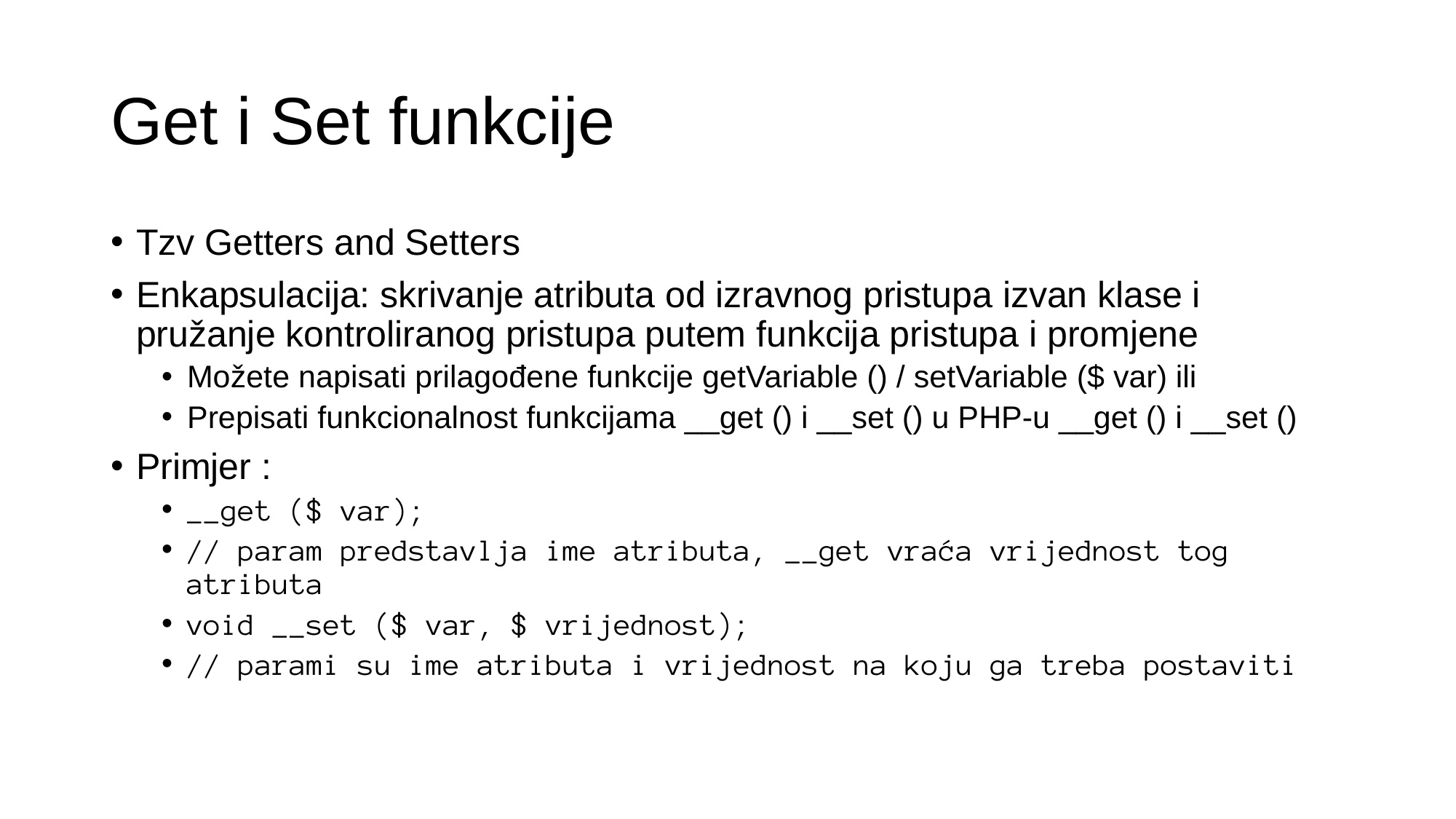

# Get i Set funkcije
Tzv Getters and Setters
Enkapsulacija: skrivanje atributa od izravnog pristupa izvan klase i pružanje kontroliranog pristupa putem funkcija pristupa i promjene
Možete napisati prilagođene funkcije getVariable () / setVariable ($ var) ili
Prepisati funkcionalnost funkcijama __get () i __set () u PHP-u __get () i __set ()
Primjer :
__get ($ var);
// param predstavlja ime atributa, __get vraća vrijednost tog atributa
void __set ($ var, $ vrijednost);
// parami su ime atributa i vrijednost na koju ga treba postaviti